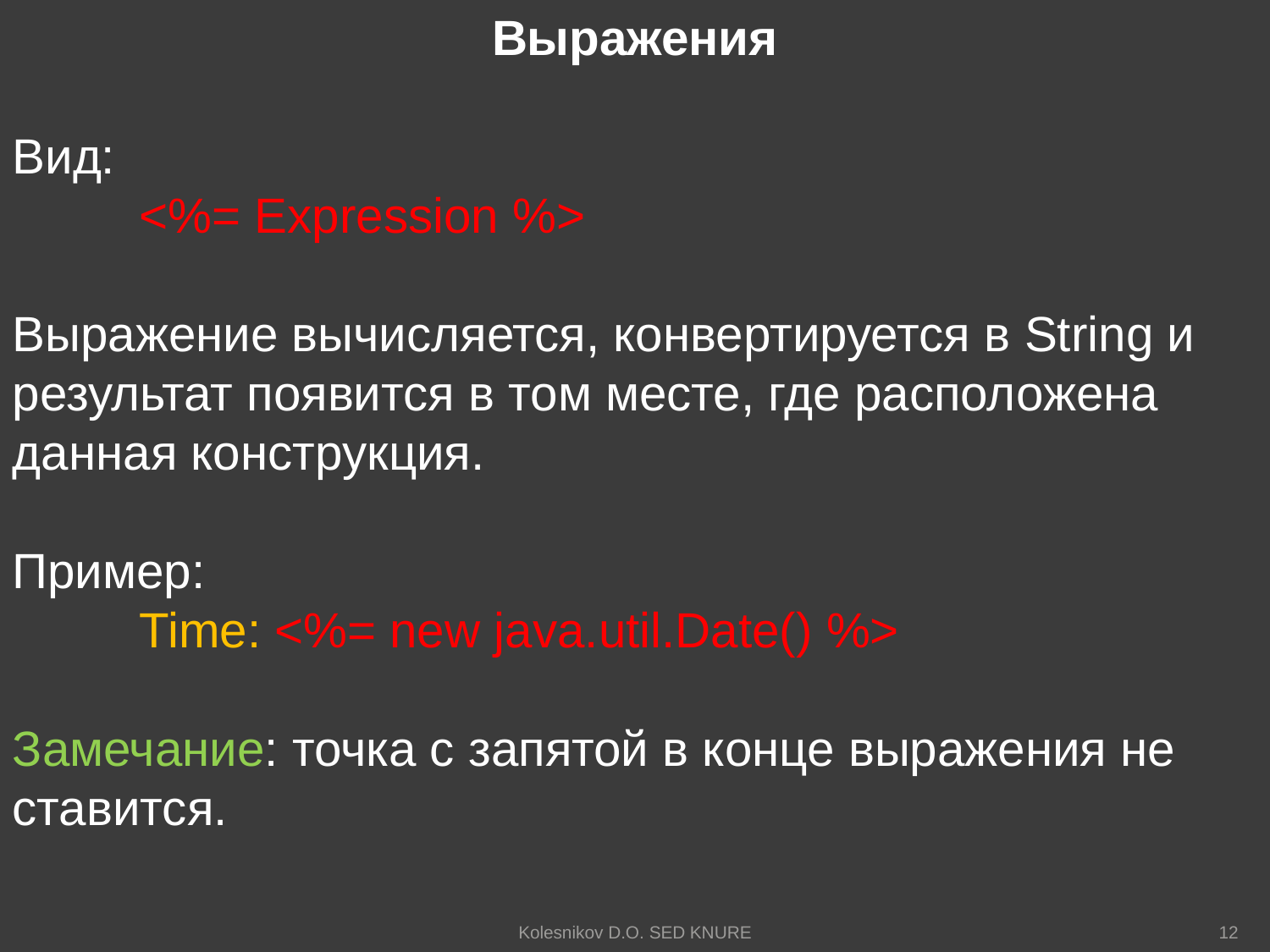

Выражения

Вид:
	<%= Expression %>

Выражение вычисляется, конвертируется в String и результат появится в том месте, где расположена данная конструкция.

Пример:
	Time: <%= new java.util.Date() %>

Замечание: точка с запятой в конце выражения не ставится.
Kolesnikov D.O. SED KNURE
12